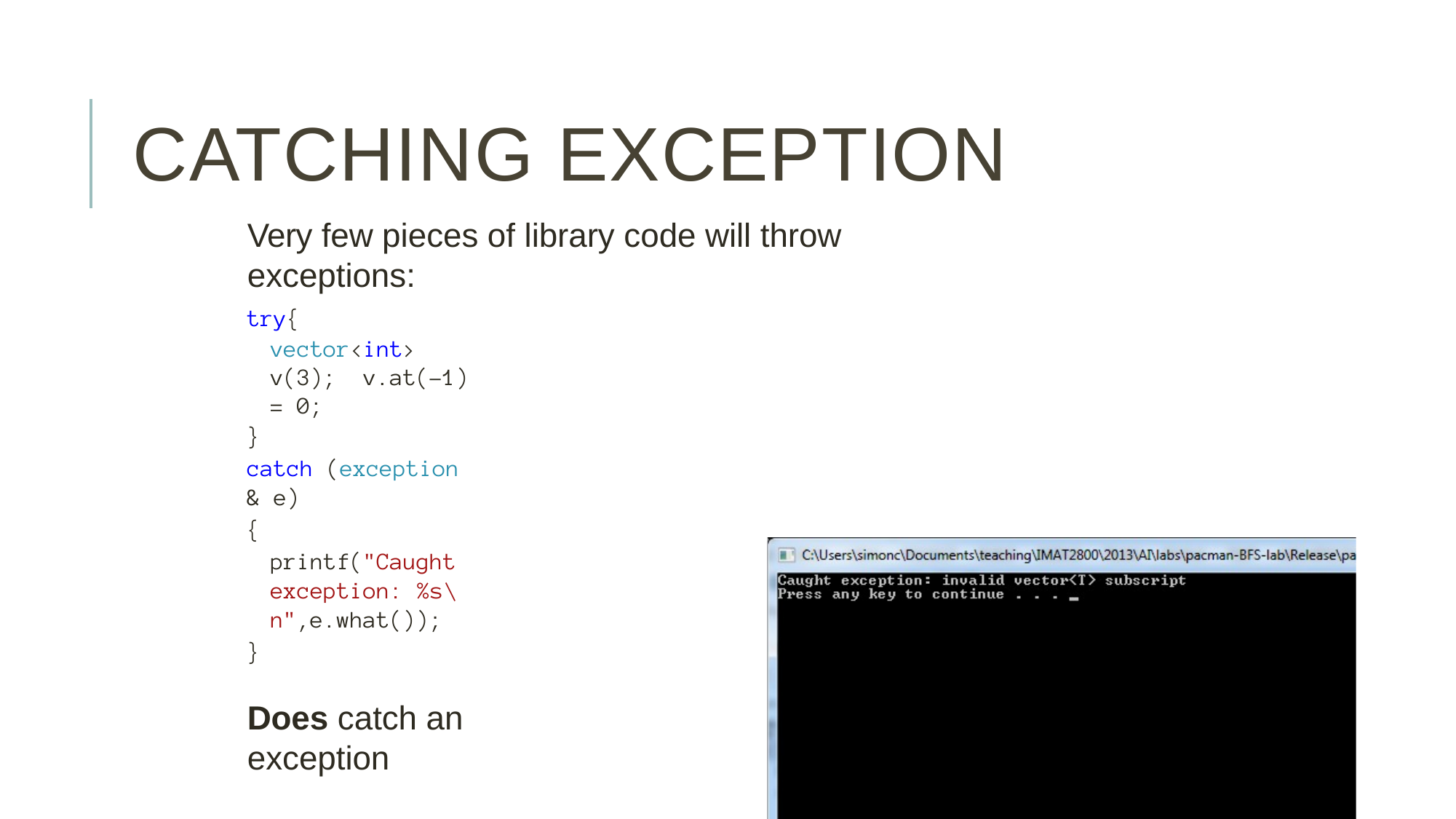

# Catching exception
Very few pieces of library code will throw exceptions:
try{
vector<int> v(3);  v.at(-1) = 0;
}
catch (exception & e)
{
printf("Caught exception: %s\n",e.what());
}

Does catch an exception